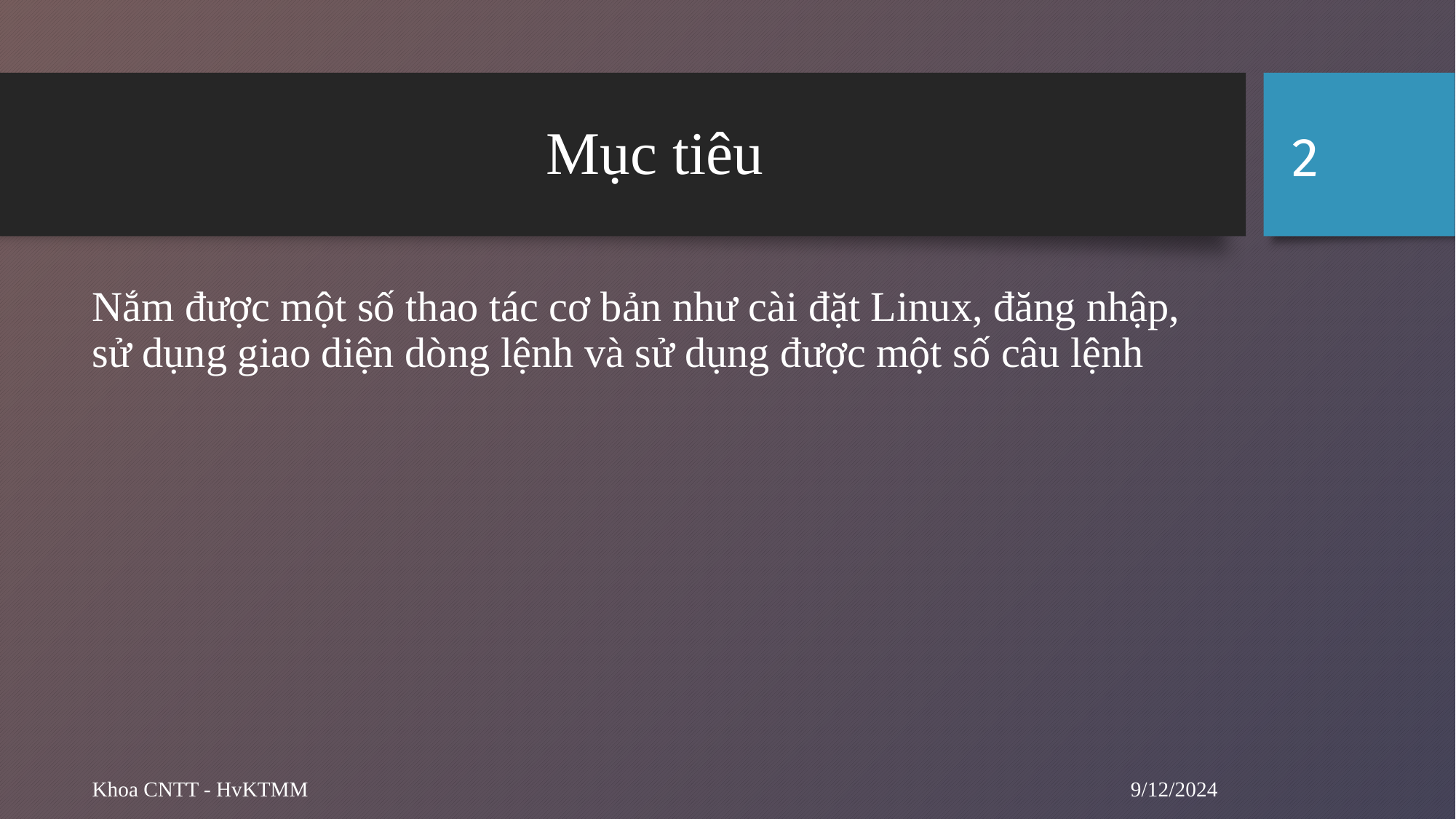

2
# Mục tiêu
Nắm được một số thao tác cơ bản như cài đặt Linux, đăng nhập, sử dụng giao diện dòng lệnh và sử dụng được một số câu lệnh
9/12/2024
Khoa CNTT - HvKTMM